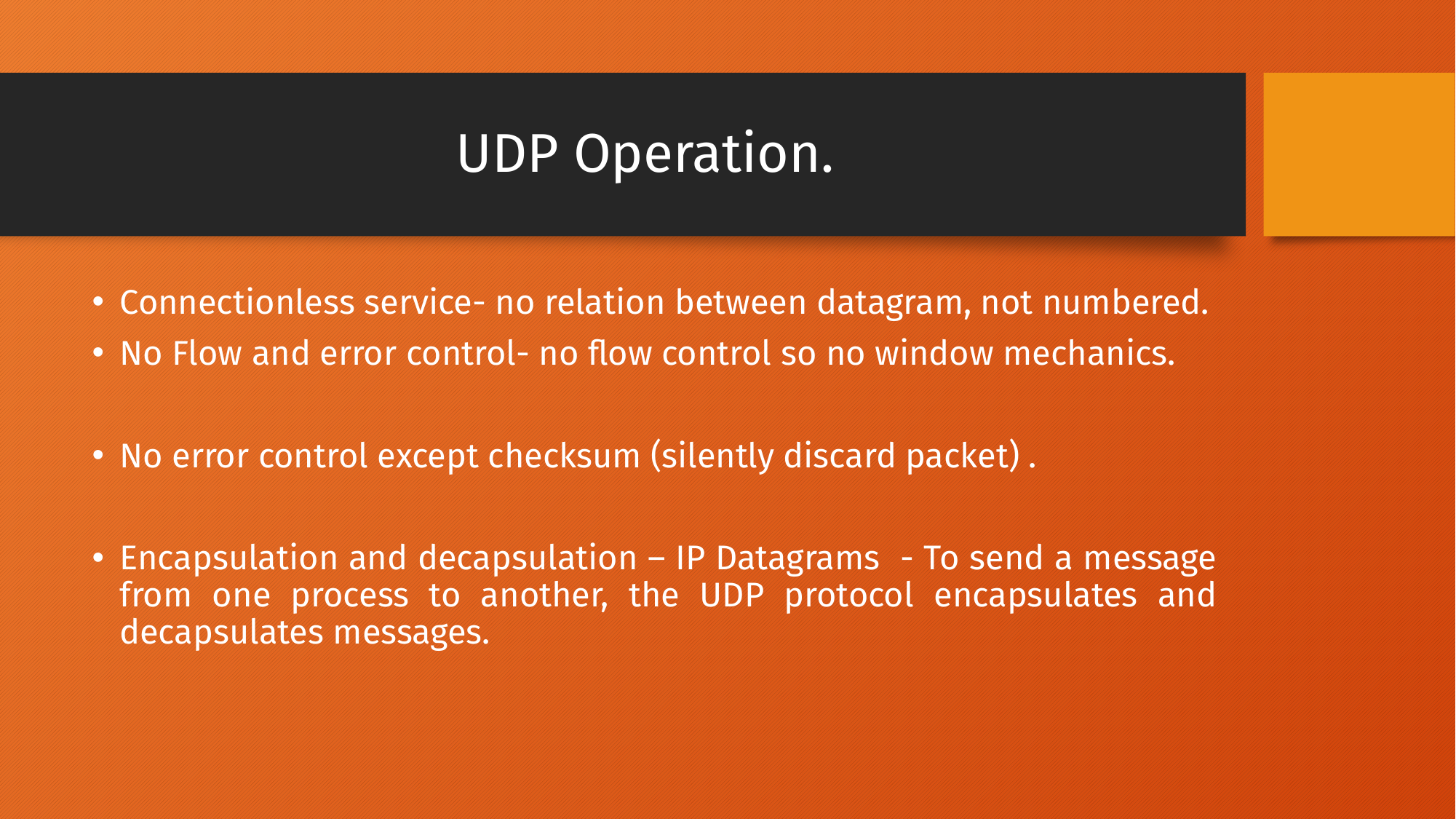

# UDP Operation.
Connectionless service- no relation between datagram, not numbered.
No Flow and error control- no flow control so no window mechanics.

No error control except checksum (silently discard packet) .

Encapsulation and decapsulation – IP Datagrams  - To send a message from one process to another, the UDP protocol encapsulates and decapsulates messages.